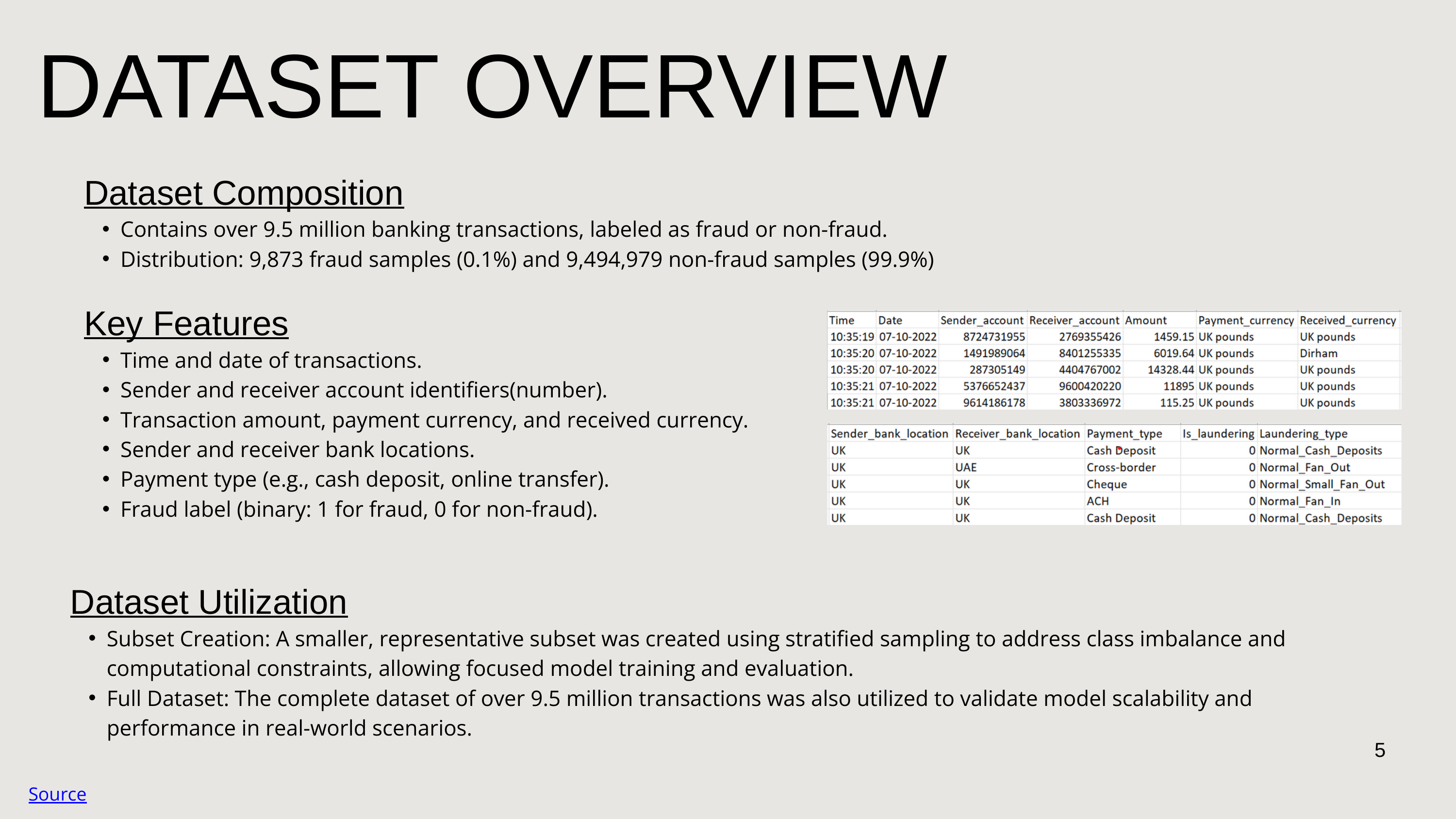

DATASET OVERVIEW
Dataset Composition
Contains over 9.5 million banking transactions, labeled as fraud or non-fraud.
Distribution: 9,873 fraud samples (0.1%) and 9,494,979 non-fraud samples (99.9%)
Key Features
Time and date of transactions.
Sender and receiver account identifiers(number).
Transaction amount, payment currency, and received currency.
Sender and receiver bank locations.
Payment type (e.g., cash deposit, online transfer).
Fraud label (binary: 1 for fraud, 0 for non-fraud).

Dataset Utilization
Subset Creation: A smaller, representative subset was created using stratified sampling to address class imbalance and computational constraints, allowing focused model training and evaluation.
Full Dataset: The complete dataset of over 9.5 million transactions was also utilized to validate model scalability and performance in real-world scenarios.

5
Source